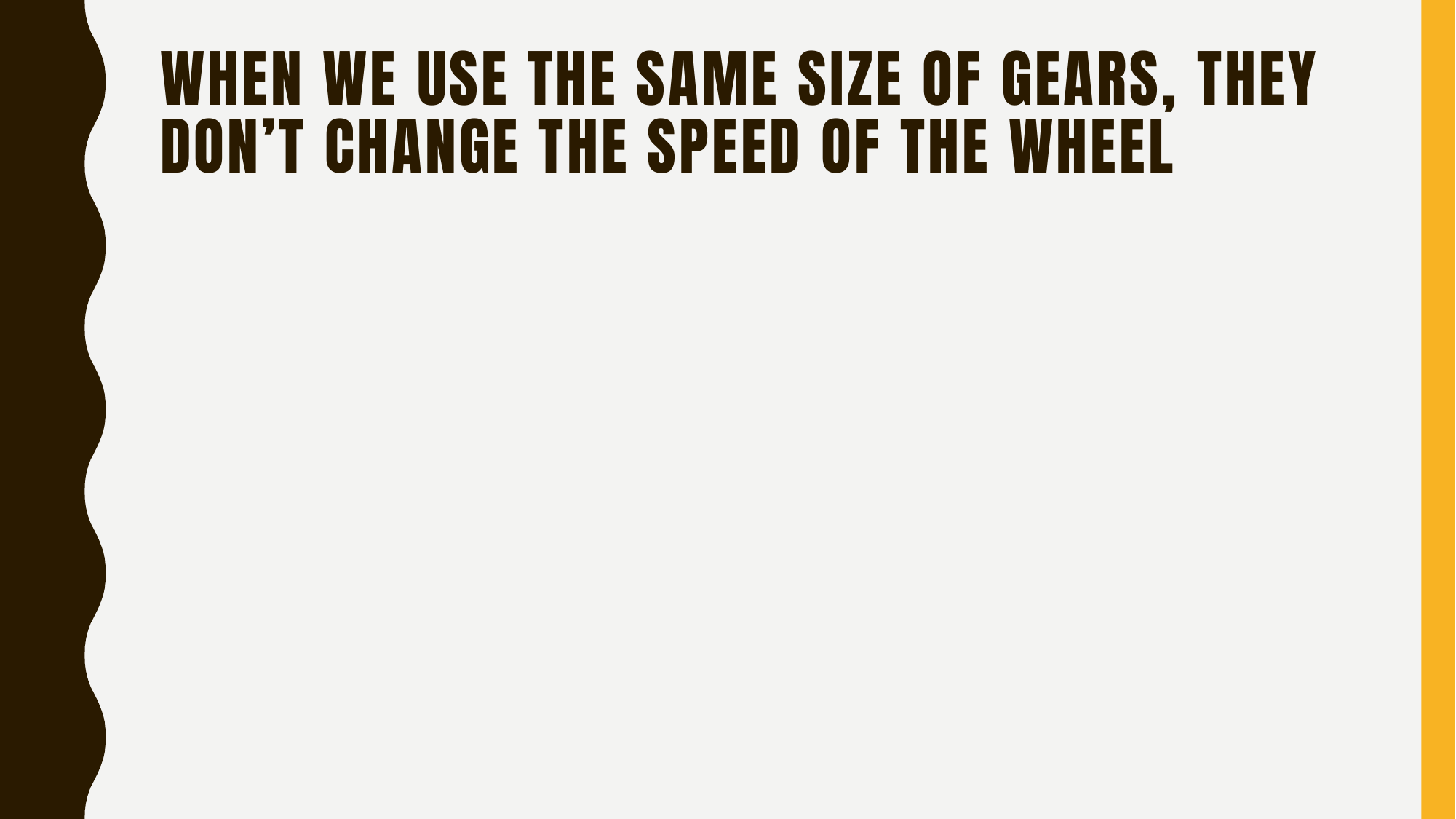

# When we use the same size of gears, they don’t change the speed of the wheel